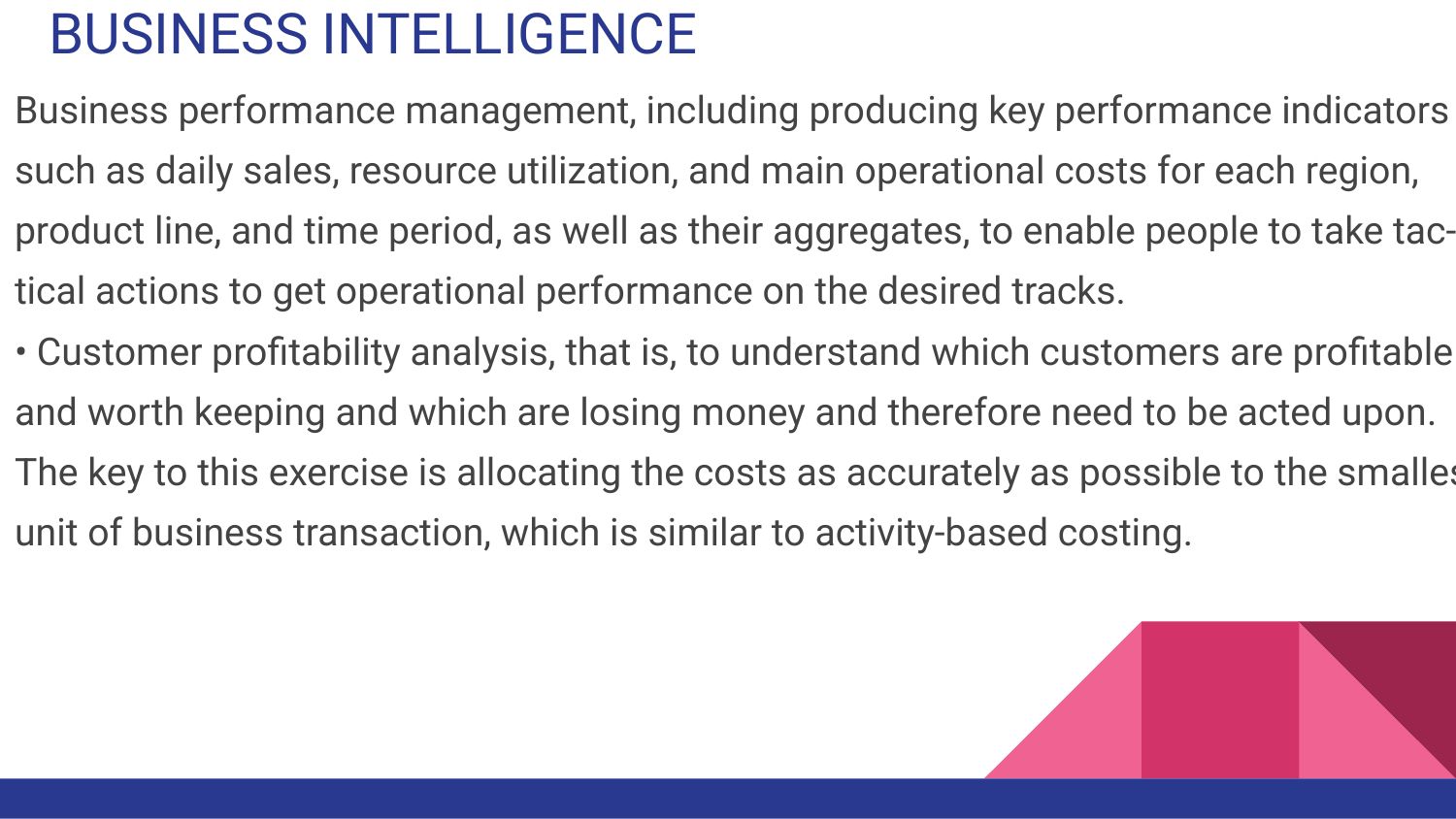

# BUSINESS INTELLIGENCE
Business performance management, including producing key performance indicators
such as daily sales, resource utilization, and main operational costs for each region,
product line, and time period, as well as their aggregates, to enable people to take tac-
tical actions to get operational performance on the desired tracks.
• Customer profitability analysis, that is, to understand which customers are profitable
and worth keeping and which are losing money and therefore need to be acted upon.
The key to this exercise is allocating the costs as accurately as possible to the smallest
unit of business transaction, which is similar to activity-based costing.